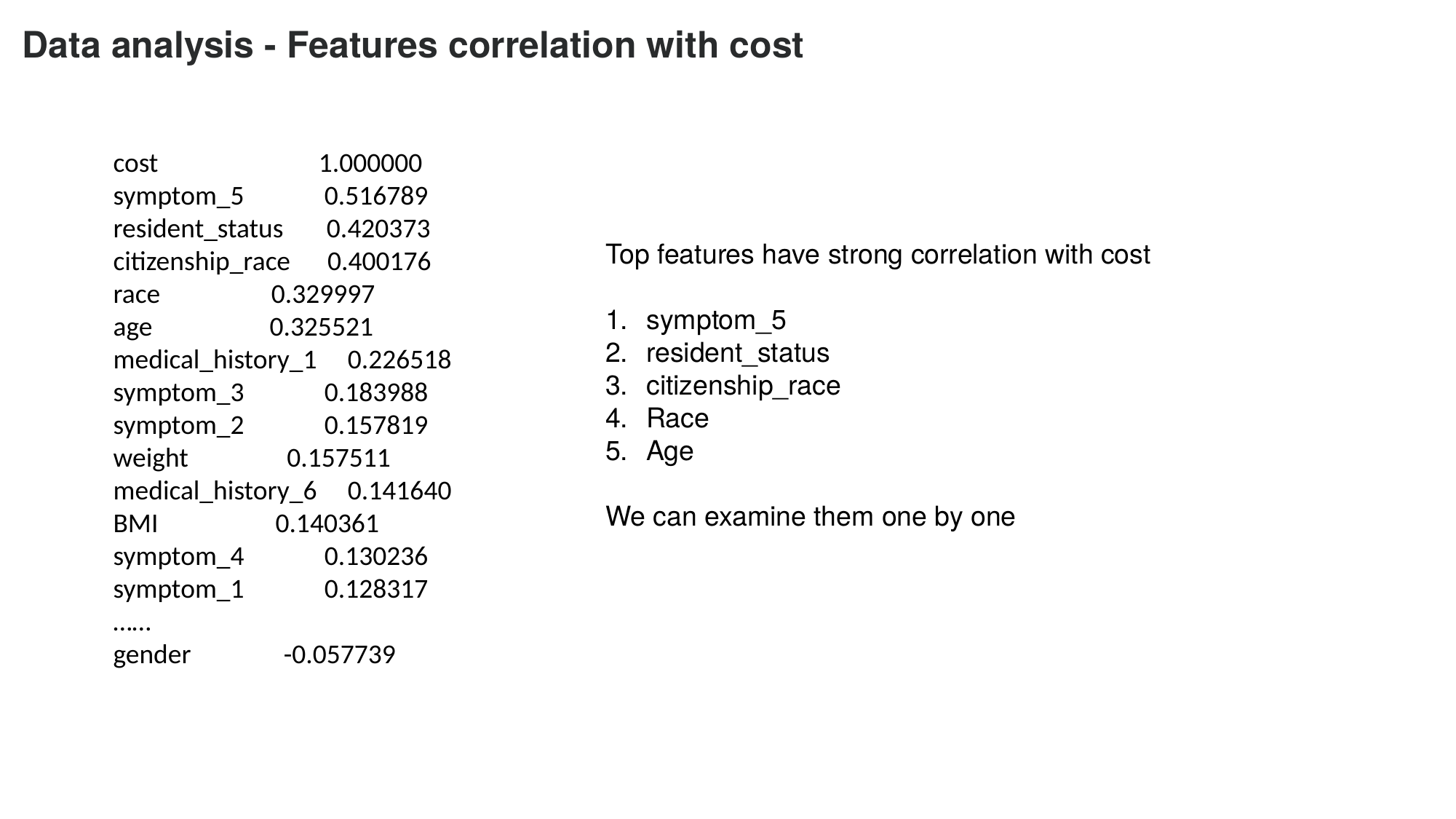

# Data analysis - Features correlation with cost
cost                          1.000000
symptom_5             0.516789
resident_status       0.420373
citizenship_race      0.400176
race                  0.329997
age                   0.325521
medical_history_1     0.226518
symptom_3             0.183988
symptom_2             0.157819
weight                0.157511
medical_history_6     0.141640
BMI                   0.140361
symptom_4             0.130236
symptom_1             0.128317
……
gender               -0.057739
Top features have strong correlation with cost

symptom_5
resident_status
citizenship_race
Race
Age

We can examine them one by one